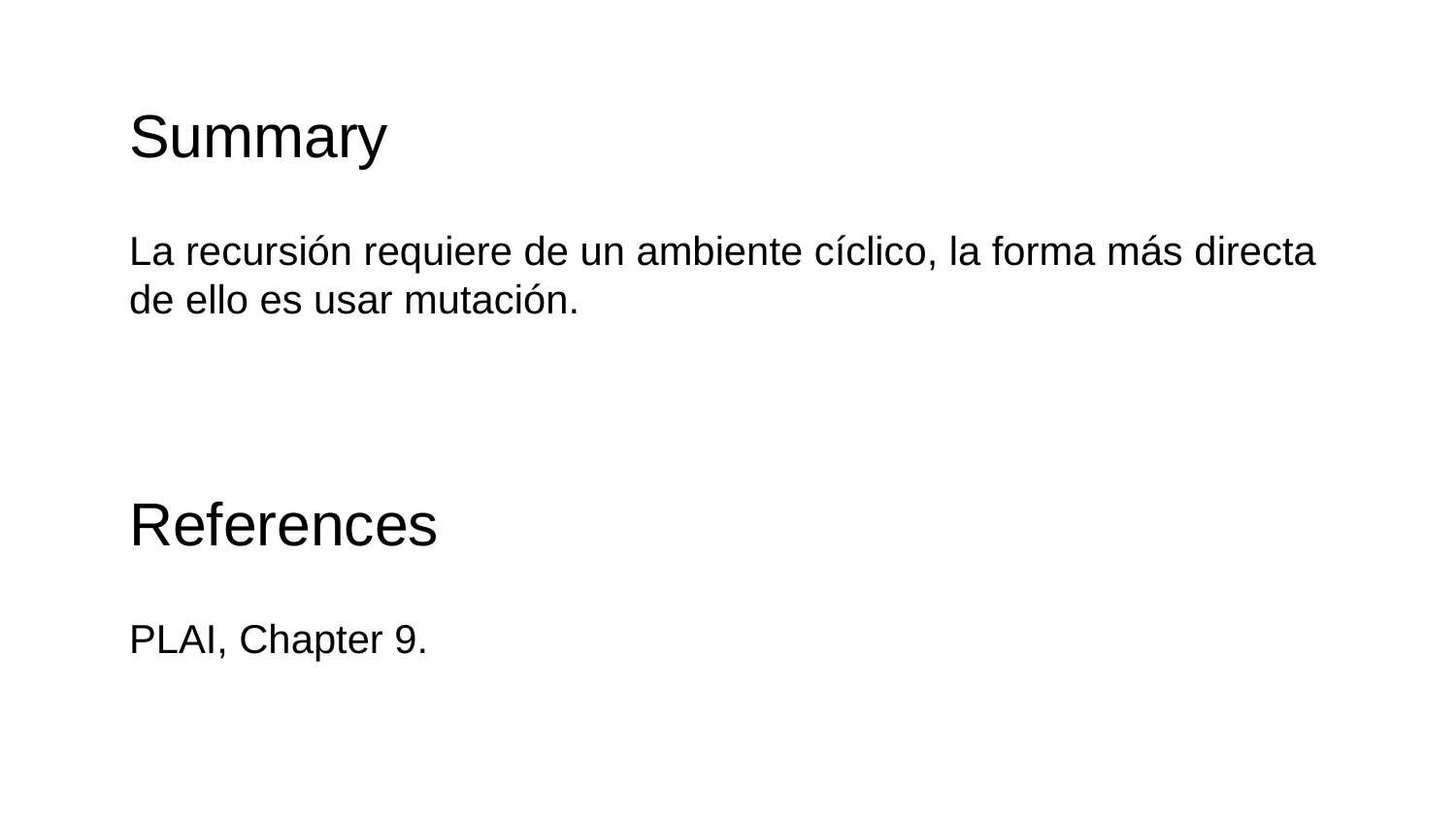

Summary
La recursión requiere de un ambiente cíclico, la forma más directa de ello es usar mutación.
References
PLAI, Chapter 9.